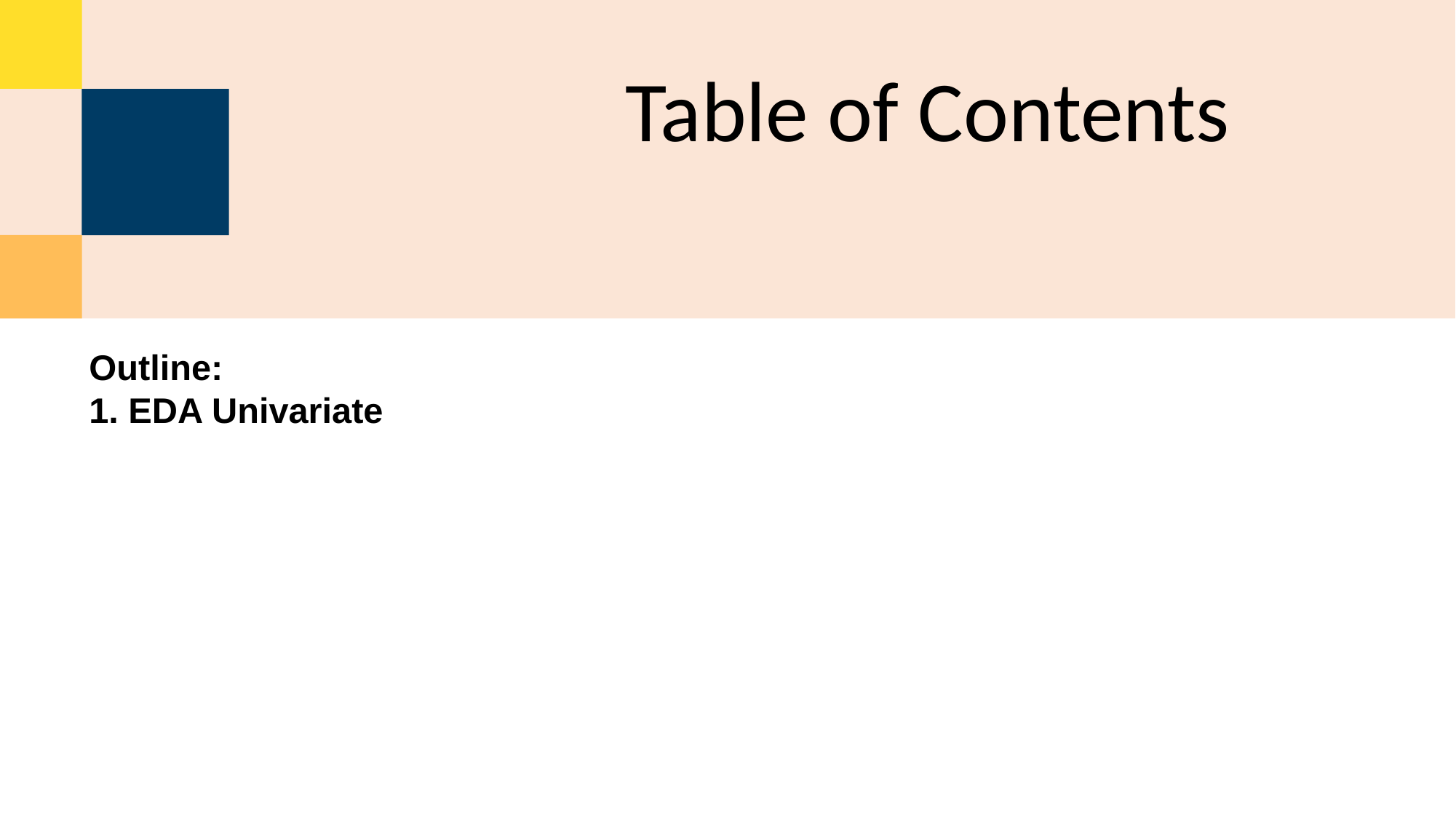

# Table of Contents

Outline:
1. EDA Univariate